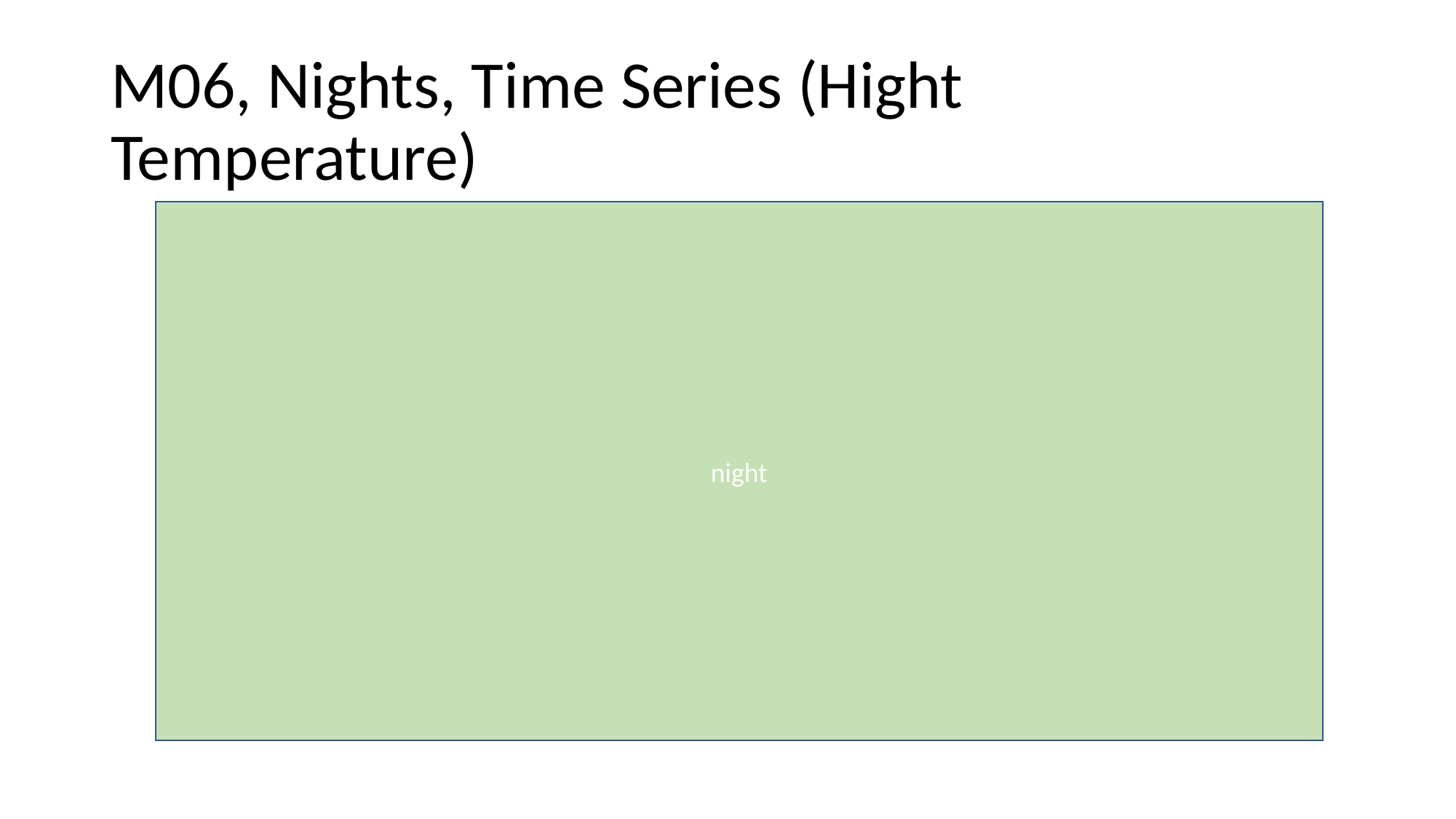

# M06, Nights, Time Series (Hight Temperature)
night